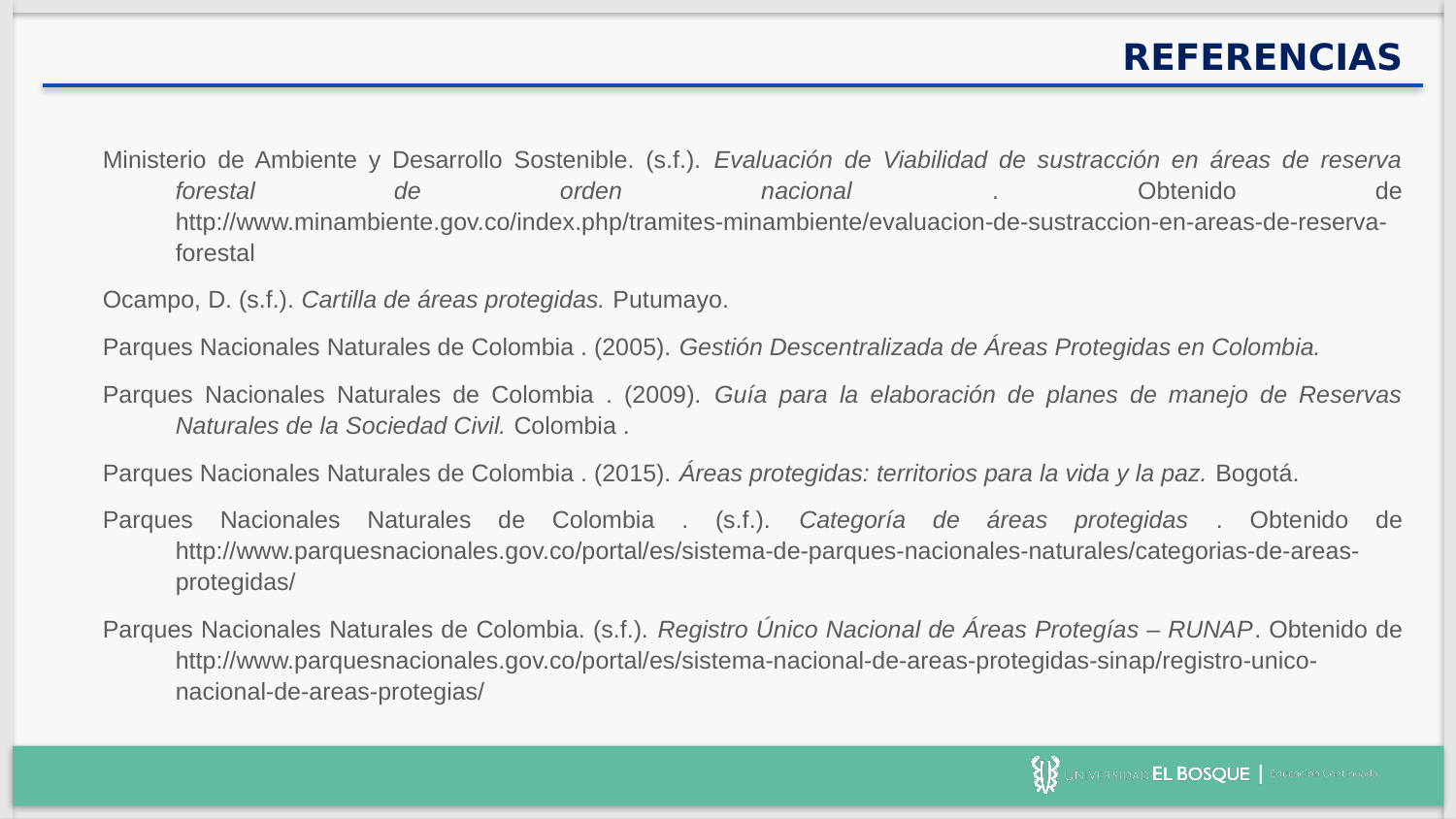

REFERENCIAS
Ministerio de Ambiente y Desarrollo Sostenible. (s.f.). Evaluación de Viabilidad de sustracción en áreas de reserva forestal de orden nacional . Obtenido de http://www.minambiente.gov.co/index.php/tramites-minambiente/evaluacion-de-sustraccion-en-areas-de-reserva-forestal
Ocampo, D. (s.f.). Cartilla de áreas protegidas. Putumayo.
Parques Nacionales Naturales de Colombia . (2005). Gestión Descentralizada de Áreas Protegidas en Colombia.
Parques Nacionales Naturales de Colombia . (2009). Guía para la elaboración de planes de manejo de Reservas Naturales de la Sociedad Civil. Colombia .
Parques Nacionales Naturales de Colombia . (2015). Áreas protegidas: territorios para la vida y la paz. Bogotá.
Parques Nacionales Naturales de Colombia . (s.f.). Categoría de áreas protegidas . Obtenido de http://www.parquesnacionales.gov.co/portal/es/sistema-de-parques-nacionales-naturales/categorias-de-areas-protegidas/
Parques Nacionales Naturales de Colombia. (s.f.). Registro Único Nacional de Áreas Protegías – RUNAP. Obtenido de http://www.parquesnacionales.gov.co/portal/es/sistema-nacional-de-areas-protegidas-sinap/registro-unico-nacional-de-areas-protegias/